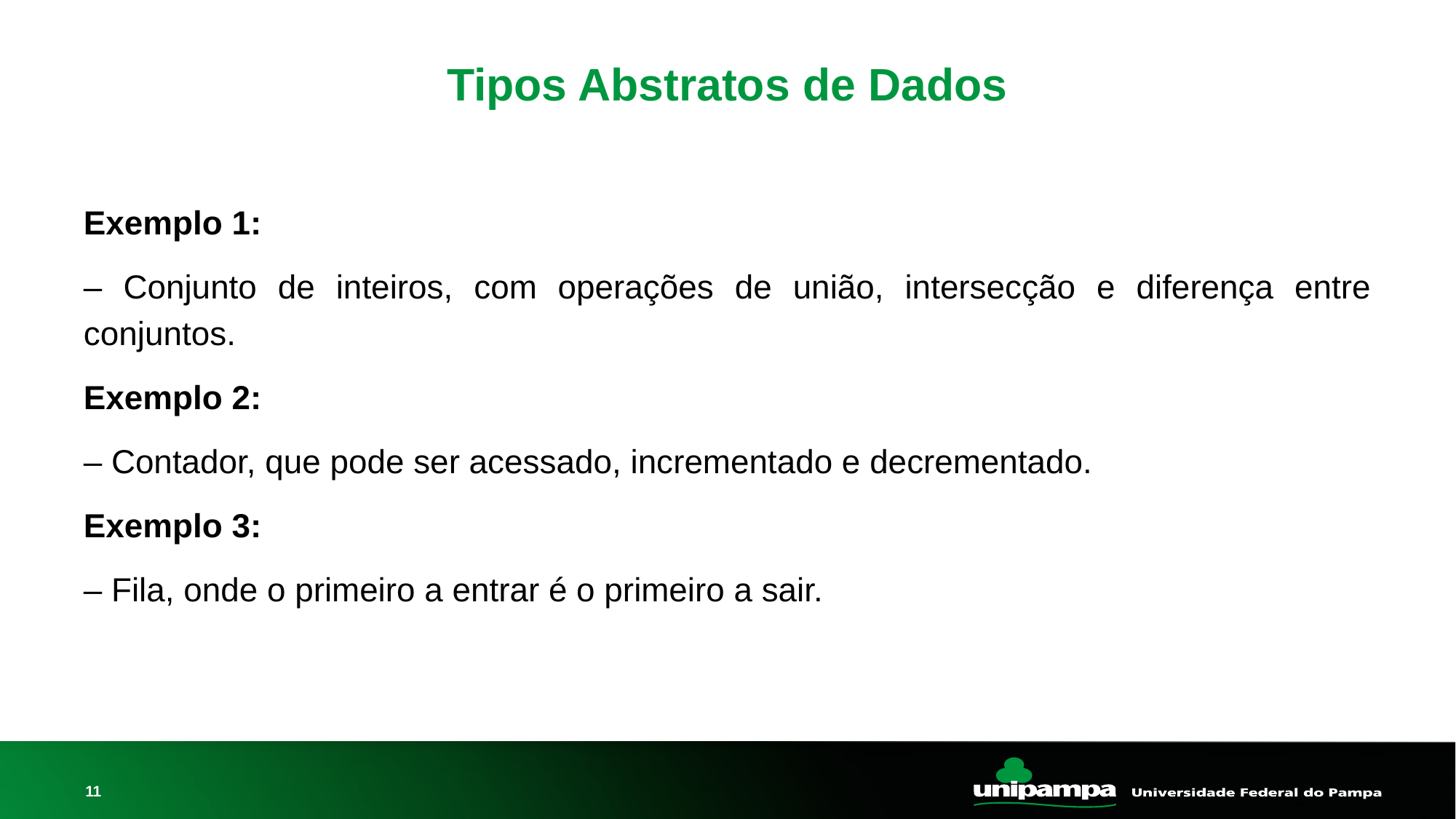

# Tipos Abstratos de Dados
Exemplo 1:
– Conjunto de inteiros, com operações de união, intersecção e diferença entre conjuntos.
Exemplo 2:
– Contador, que pode ser acessado, incrementado e decrementado.
Exemplo 3:
– Fila, onde o primeiro a entrar é o primeiro a sair.